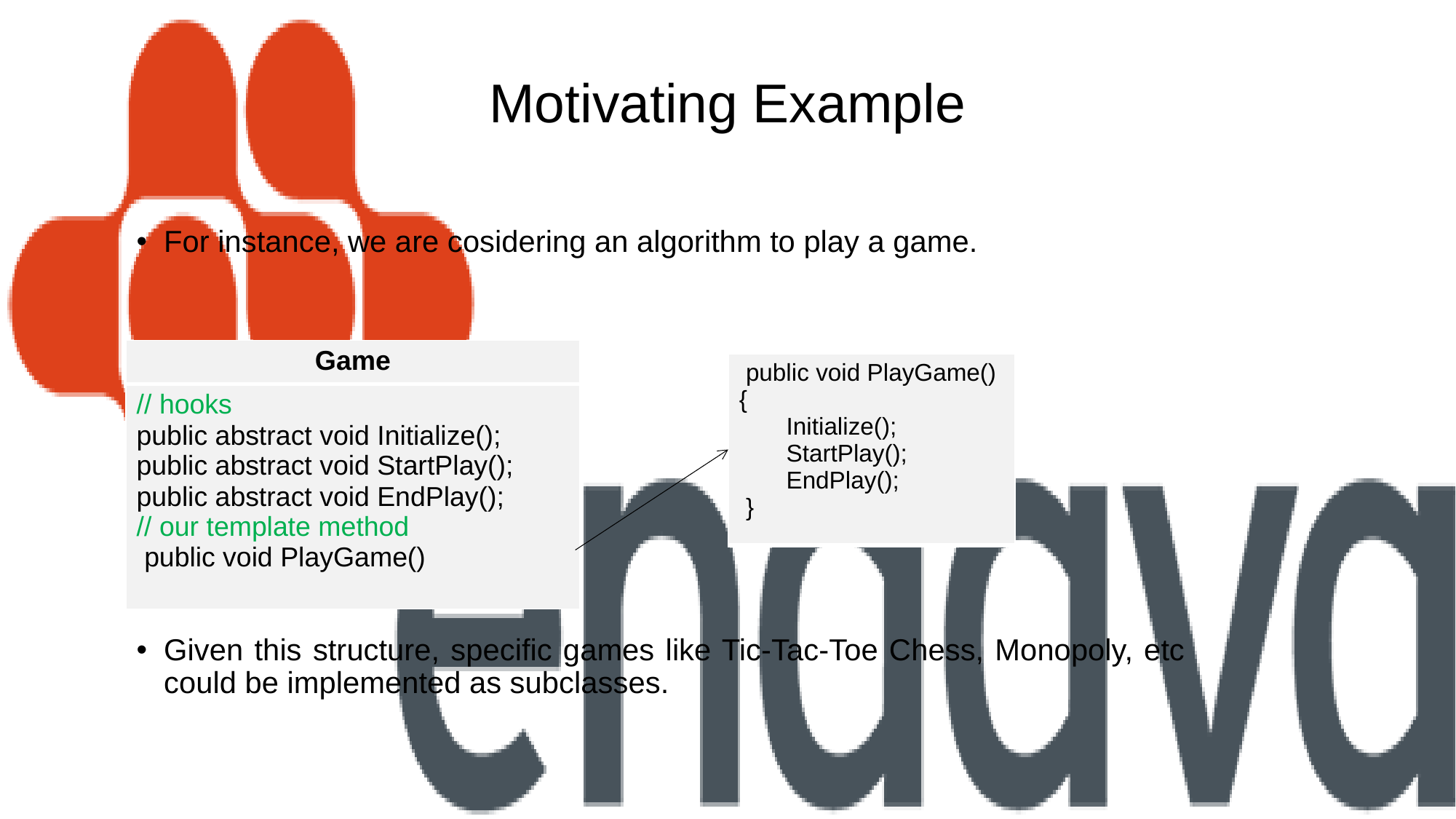

# Motivating Example

For instance, we are cosidering an algorithm to play a game.

| Game |
| --- |
| // hooks public abstract void Initialize(); public abstract void StartPlay(); public abstract void EndPlay(); // our template method public void PlayGame() |
| public void PlayGame() { Initialize(); StartPlay(); EndPlay(); } |
| --- |
Given this structure, specific games like Tic-Tac-Toe Chess, Monopoly, etc could be implemented as subclasses.